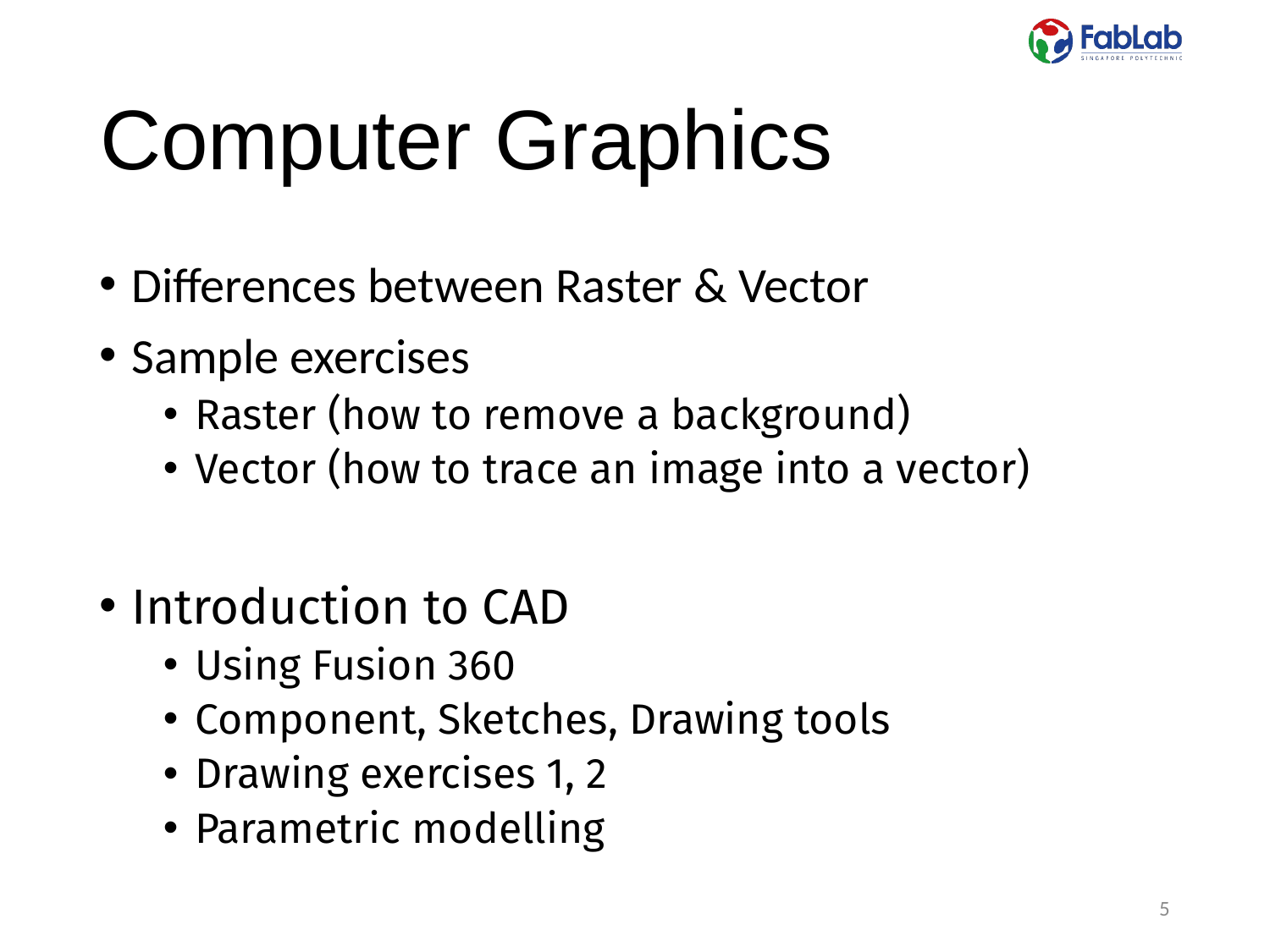

# Computer Graphics
Differences between Raster & Vector
Sample exercises
Raster (how to remove a background)
Vector (how to trace an image into a vector)

Introduction to CAD
Using Fusion 360
Component, Sketches, Drawing tools
Drawing exercises 1, 2
Parametric modelling
5